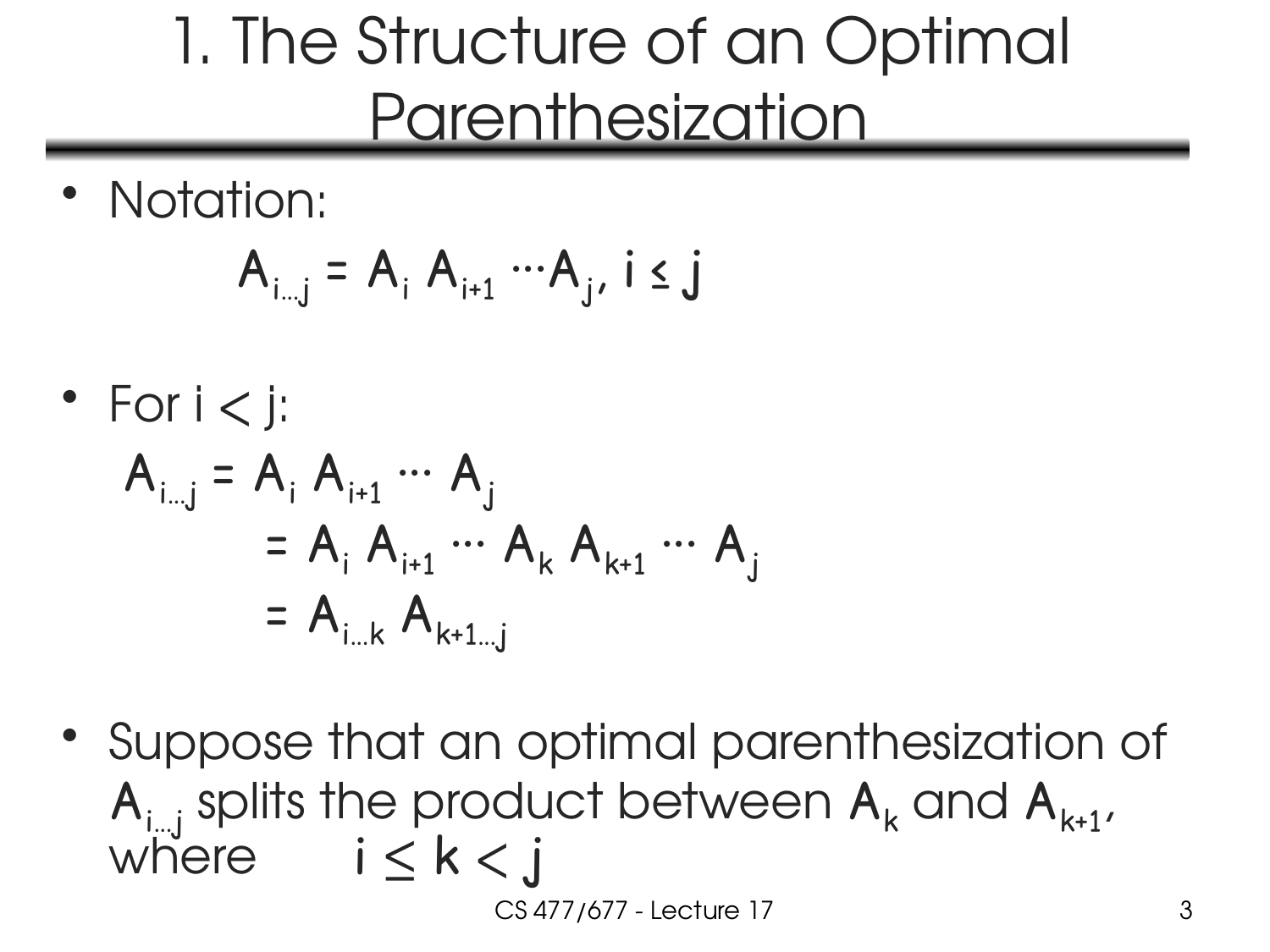

# 1. The Structure of an Optimal Parenthesization
Notation:
		Ai…j = Ai Ai+1 ∙∙∙Aj, i ≤ j

For i < j:
	 Ai…j = Ai Ai+1 ∙∙∙ Aj
		  = Ai Ai+1 ∙∙∙ Ak Ak+1 ∙∙∙ Aj
		  = Ai…k Ak+1…j

Suppose that an optimal parenthesization of Ai…j splits the product between Ak and Ak+1, where       i ≤ k < j
CS 477/677 - Lecture 17
3